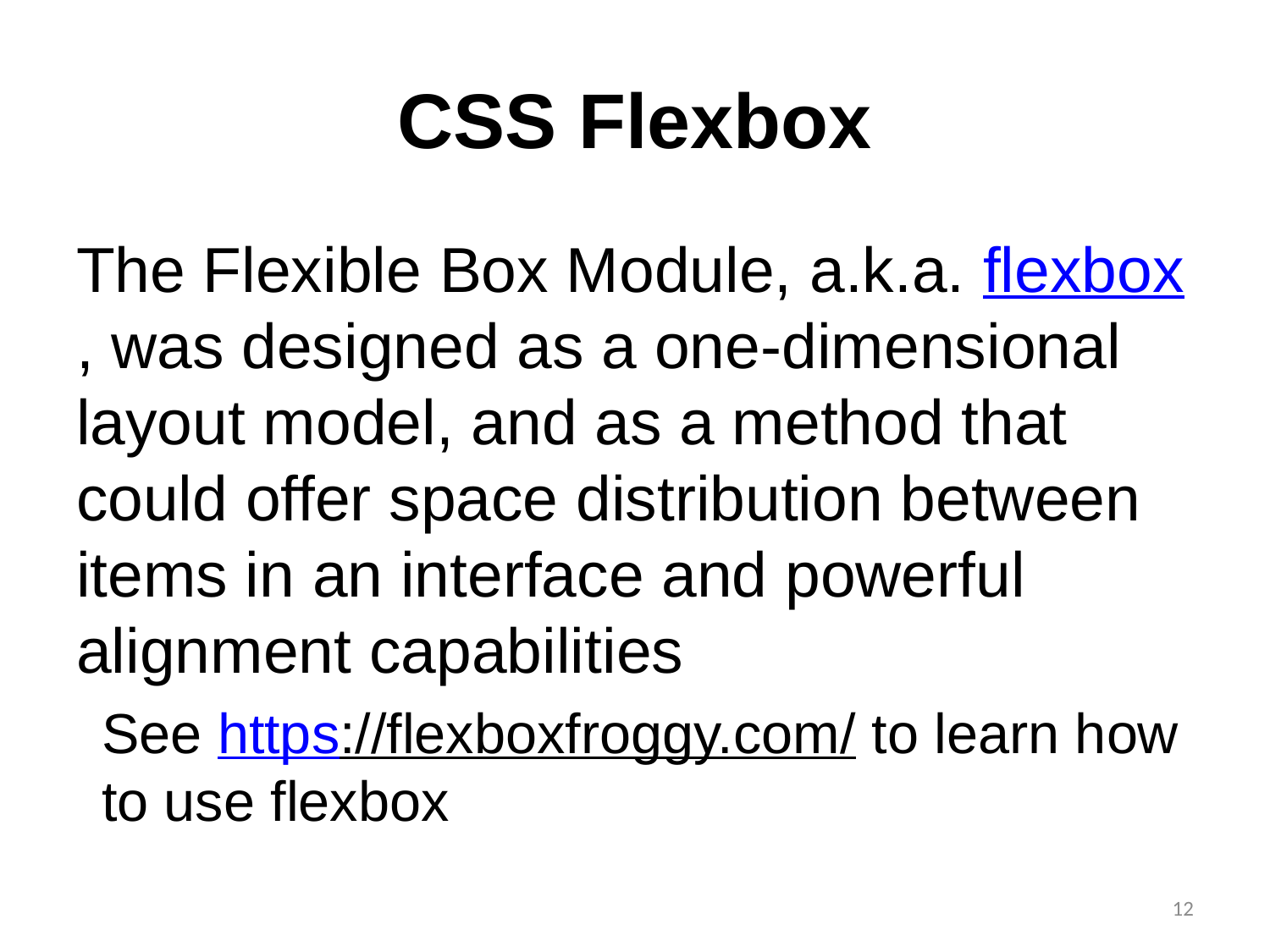

# CSS Flexbox
The Flexible Box Module, a.k.a. flexbox, was designed as a one-dimensional layout model, and as a method that could offer space distribution between items in an interface and powerful alignment capabilities
See https://flexboxfroggy.com/ to learn how to use flexbox
12